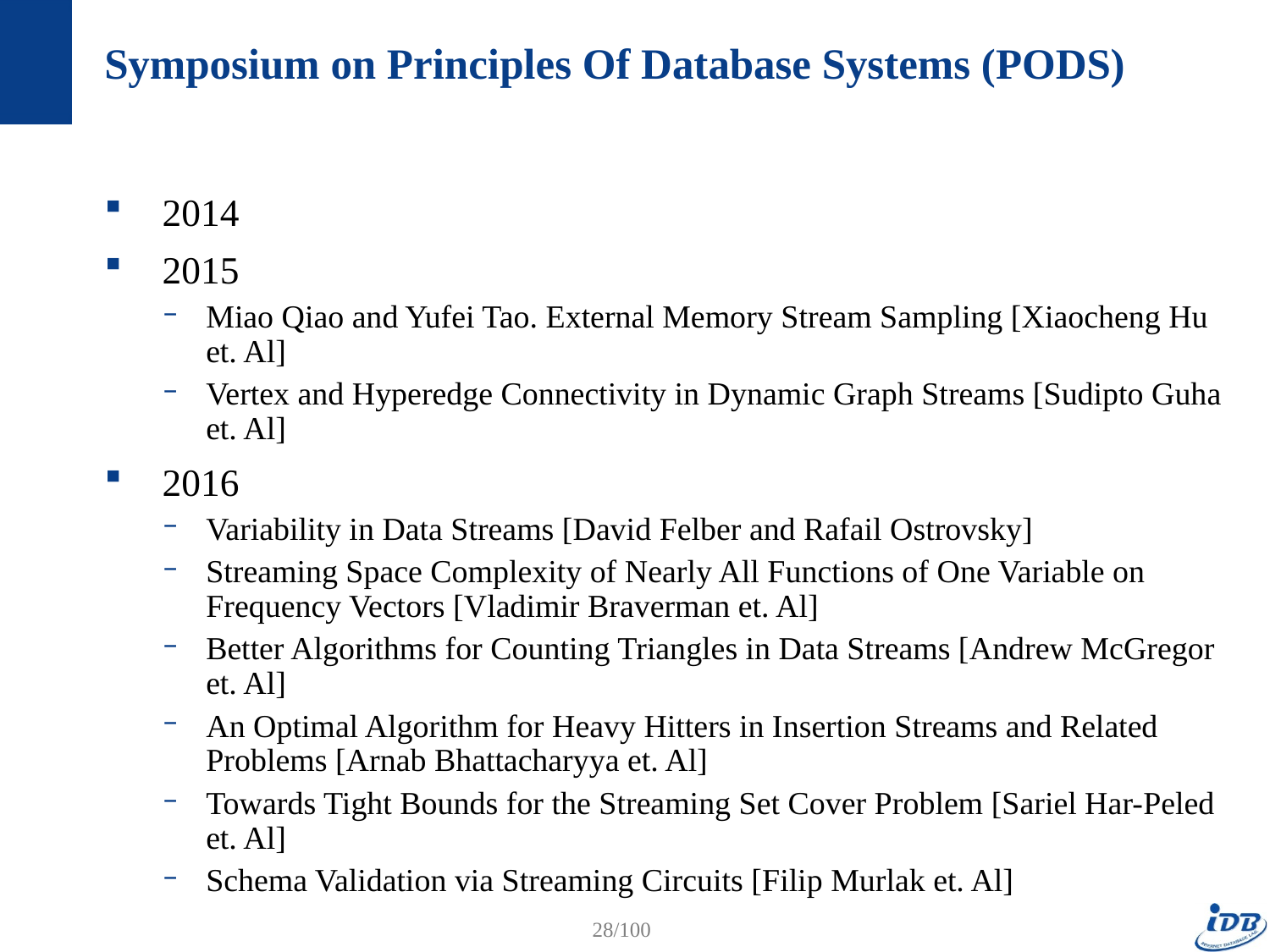

# Symposium on Principles Of Database Systems (PODS)
2014
2015
Miao Qiao and Yufei Tao. External Memory Stream Sampling [Xiaocheng Hu et. Al]
Vertex and Hyperedge Connectivity in Dynamic Graph Streams [Sudipto Guha et. Al]
2016
Variability in Data Streams [David Felber and Rafail Ostrovsky]
Streaming Space Complexity of Nearly All Functions of One Variable on Frequency Vectors [Vladimir Braverman et. Al]
Better Algorithms for Counting Triangles in Data Streams [Andrew McGregor et. Al]
An Optimal Algorithm for Heavy Hitters in Insertion Streams and Related Problems [Arnab Bhattacharyya et. Al]
Towards Tight Bounds for the Streaming Set Cover Problem [Sariel Har-Peled et. Al]
Schema Validation via Streaming Circuits [Filip Murlak et. Al]